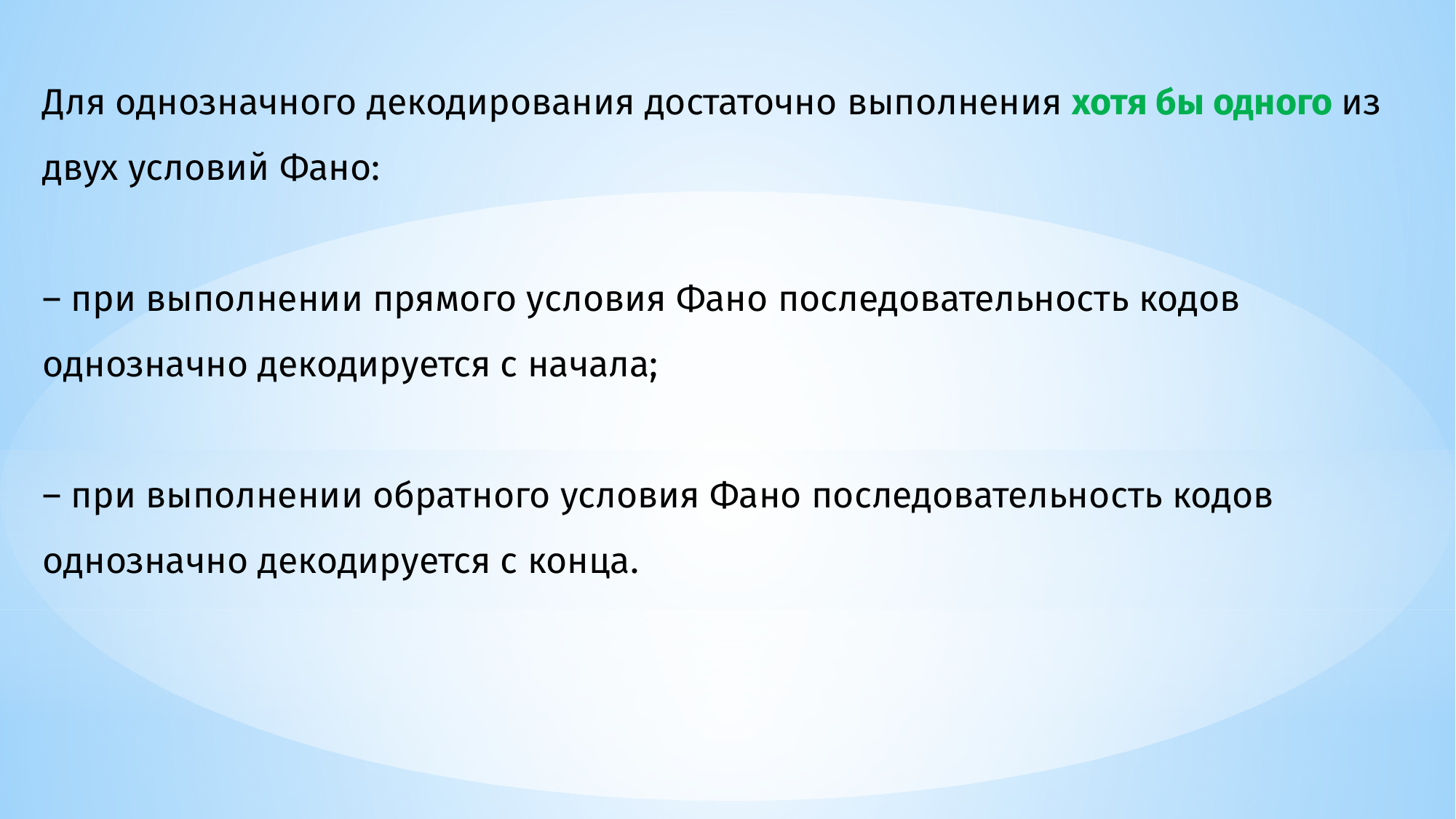

Для однозначного декодирования достаточно выполнения хотя бы одного из двух условий Фано:

– при выполнении прямого условия Фано последовательность кодов однозначно декодируется с начала;

– при выполнении обратного условия Фано последовательность кодов однозначно декодируется с конца.